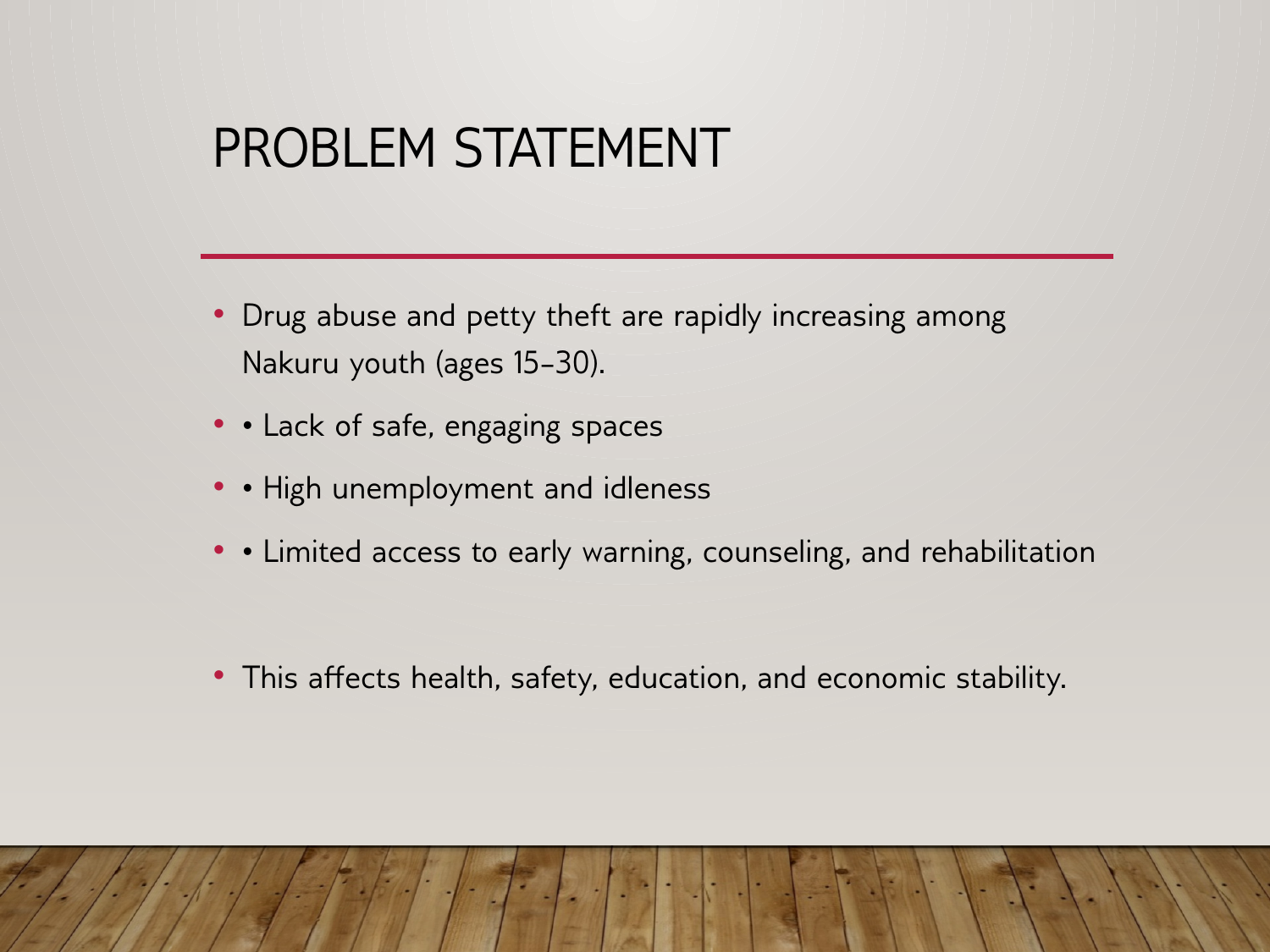

# Problem Statement
Drug abuse and petty theft are rapidly increasing among Nakuru youth (ages 15–30).
• Lack of safe, engaging spaces
• High unemployment and idleness
• Limited access to early warning, counseling, and rehabilitation

This affects health, safety, education, and economic stability.